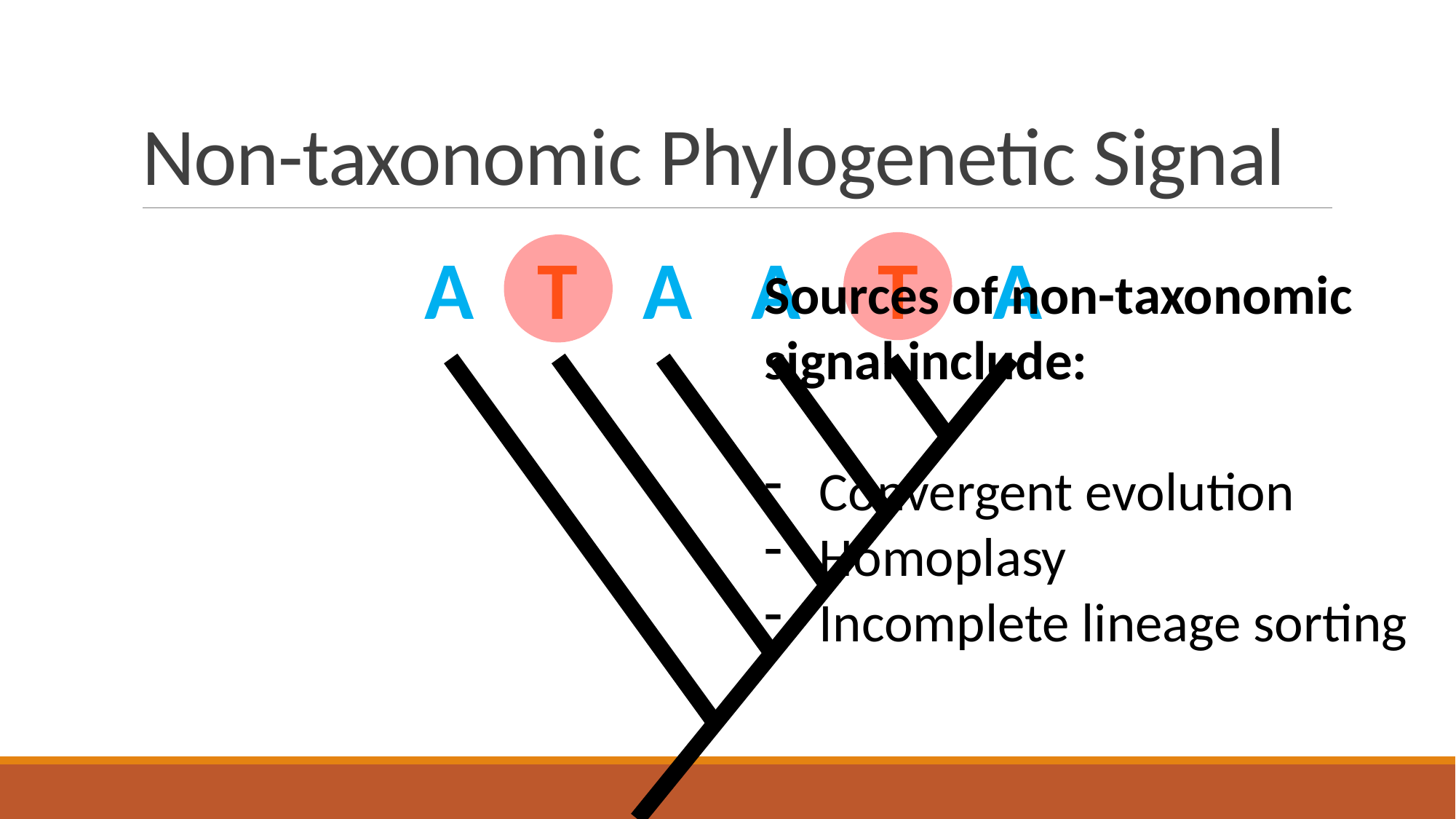

# Non-taxonomic Phylogenetic Signal
A
T
A
A

T
A

Sources of non-taxonomic
signal include:

Convergent evolution
Homoplasy
Incomplete lineage sorting